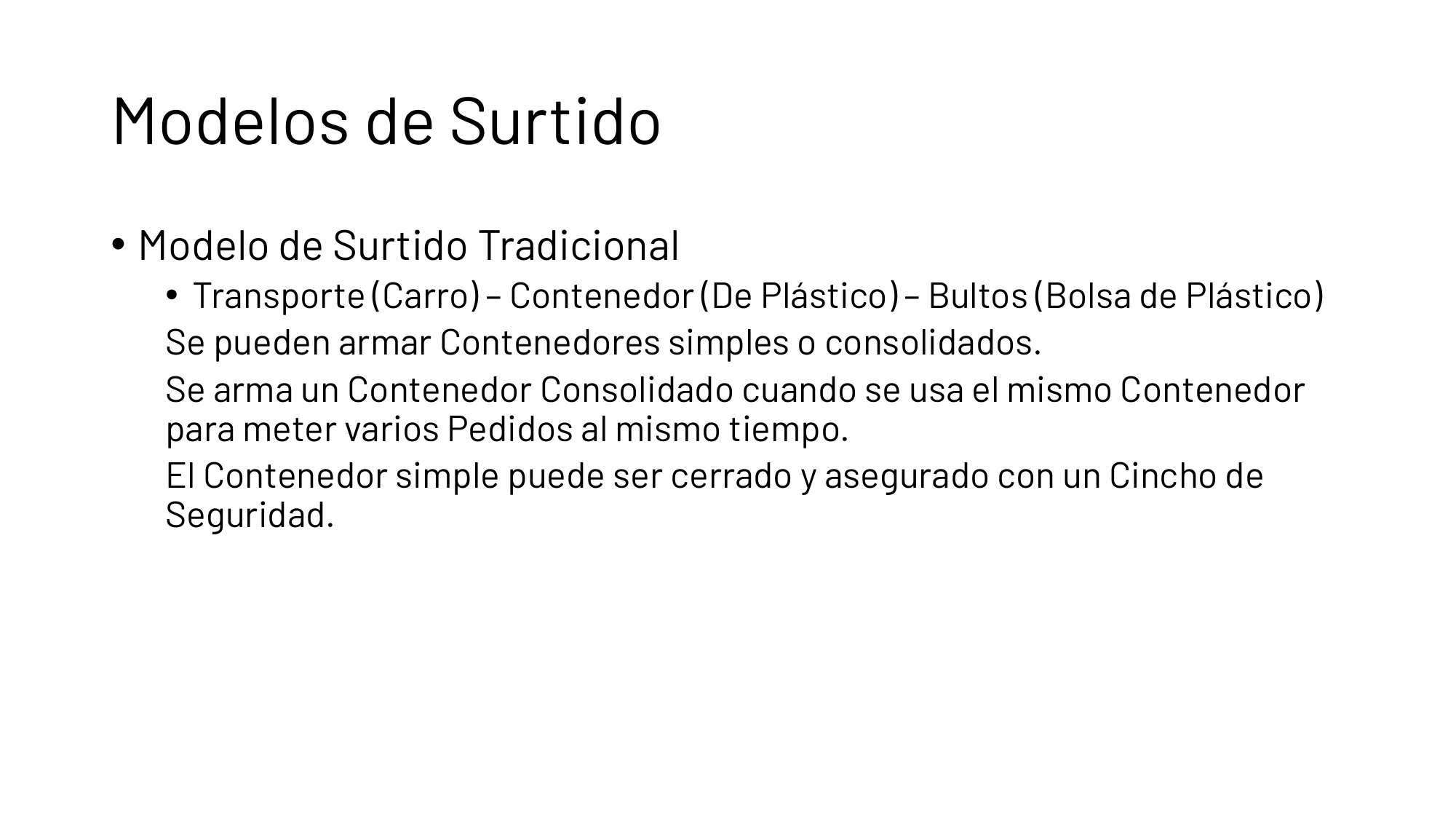

# Modelos de Surtido
Modelo de Surtido Tradicional
Transporte (Carro) – Contenedor (De Plástico) – Bultos (Bolsa de Plástico)
Se pueden armar Contenedores simples o consolidados.
Se arma un Contenedor Consolidado cuando se usa el mismo Contenedor para meter varios Pedidos al mismo tiempo.
El Contenedor simple puede ser cerrado y asegurado con un Cincho de Seguridad.